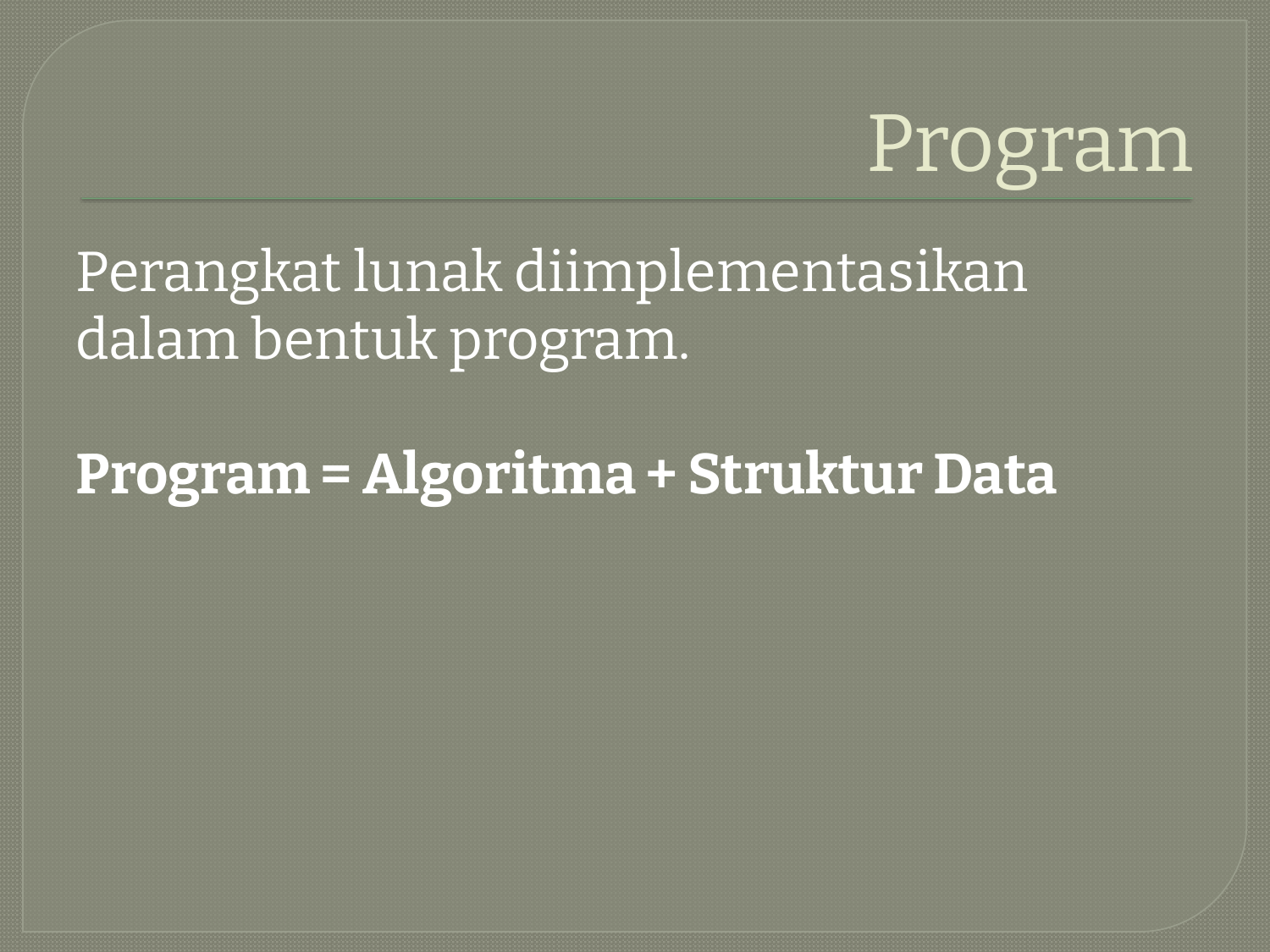

# Program
Perangkat lunak diimplementasikan dalam bentuk program.

Program = Algoritma + Struktur Data